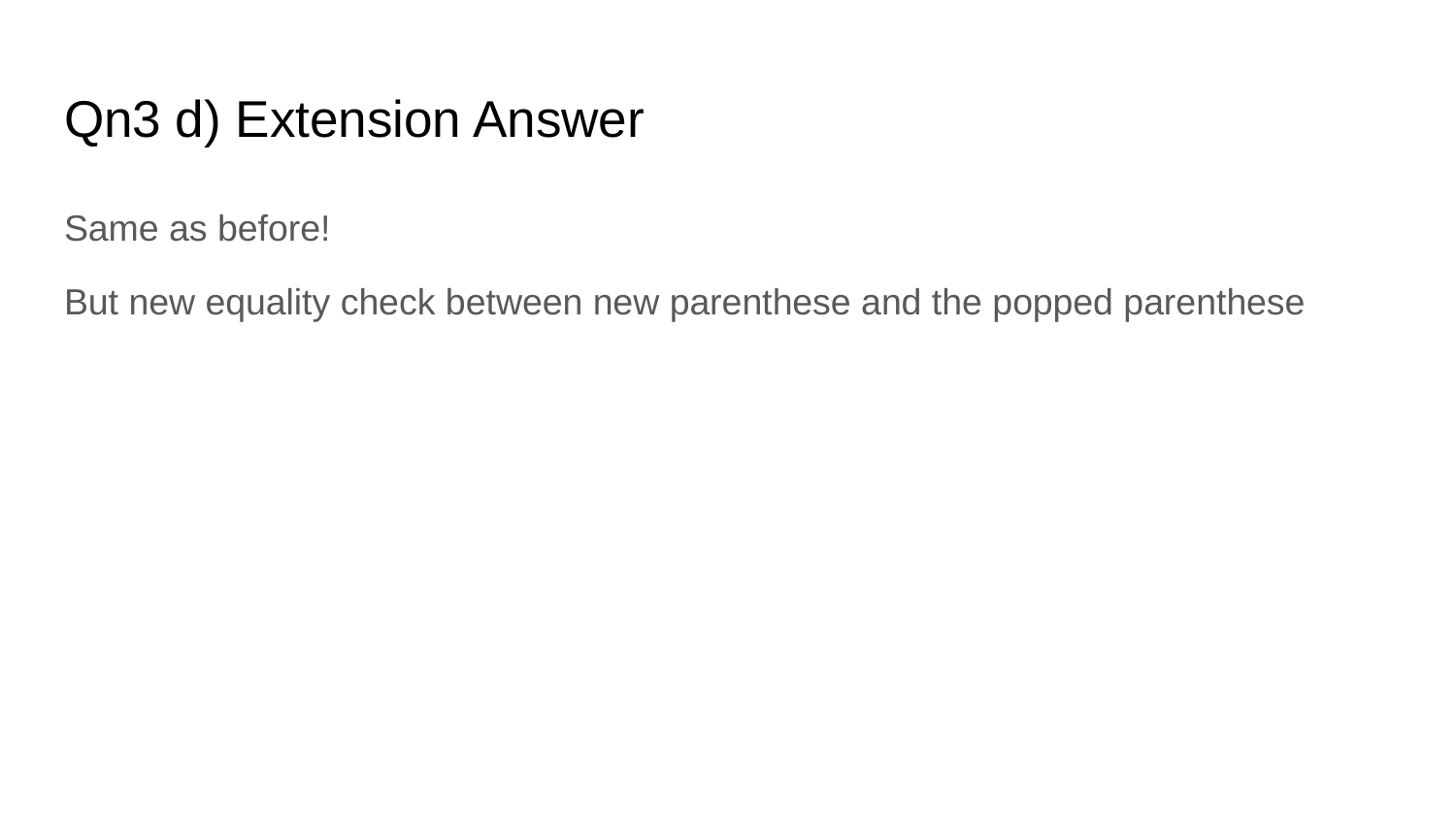

# Qn3 d) Extension Answer
Same as before!
But new equality check between new parenthese and the popped parenthese